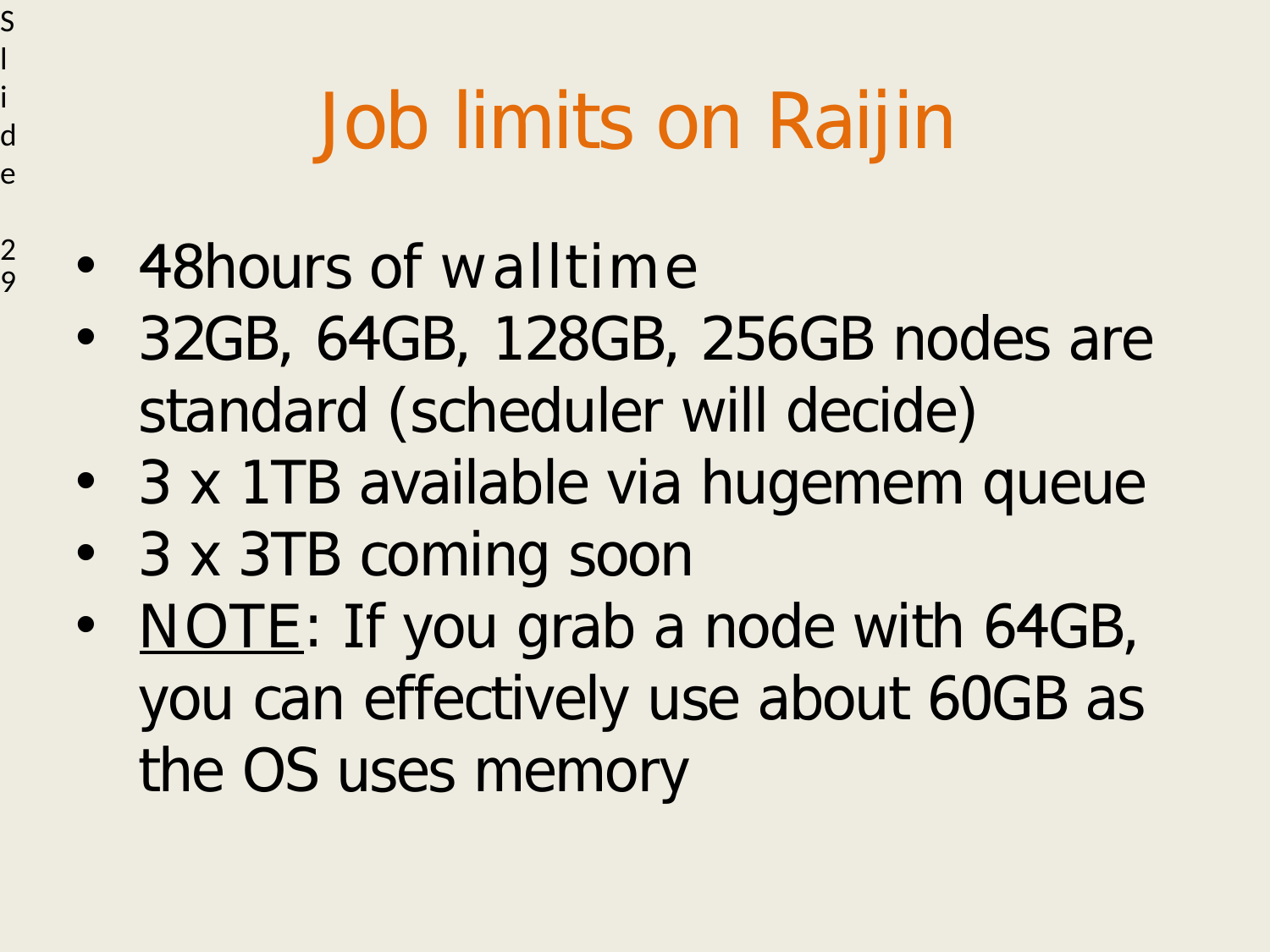

Slide 29
Job limits on Raijin
48hours of walltime
32GB, 64GB, 128GB, 256GB nodes are standard (scheduler will decide)
3 x 1TB available via hugemem queue
3 x 3TB coming soon
NOTE: If you grab a node with 64GB, you can effectively use about 60GB as the OS uses memory